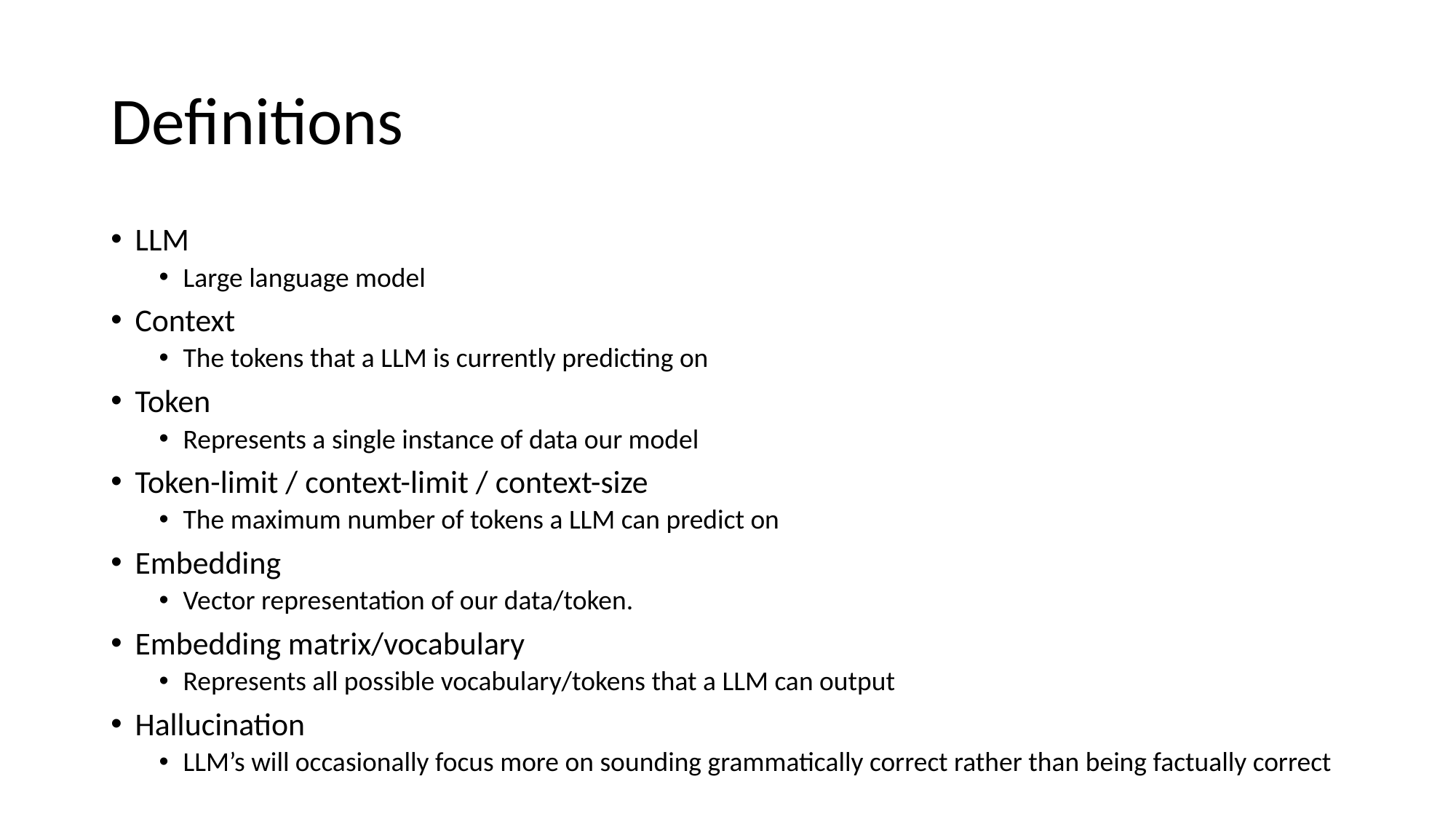

# Definitions
LLM
Large language model
Context
The tokens that a LLM is currently predicting on
Token
Represents a single instance of data our model
Token-limit / context-limit / context-size
The maximum number of tokens a LLM can predict on
Embedding
Vector representation of our data/token.
Embedding matrix/vocabulary
Represents all possible vocabulary/tokens that a LLM can output
Hallucination
LLM’s will occasionally focus more on sounding grammatically correct rather than being factually correct